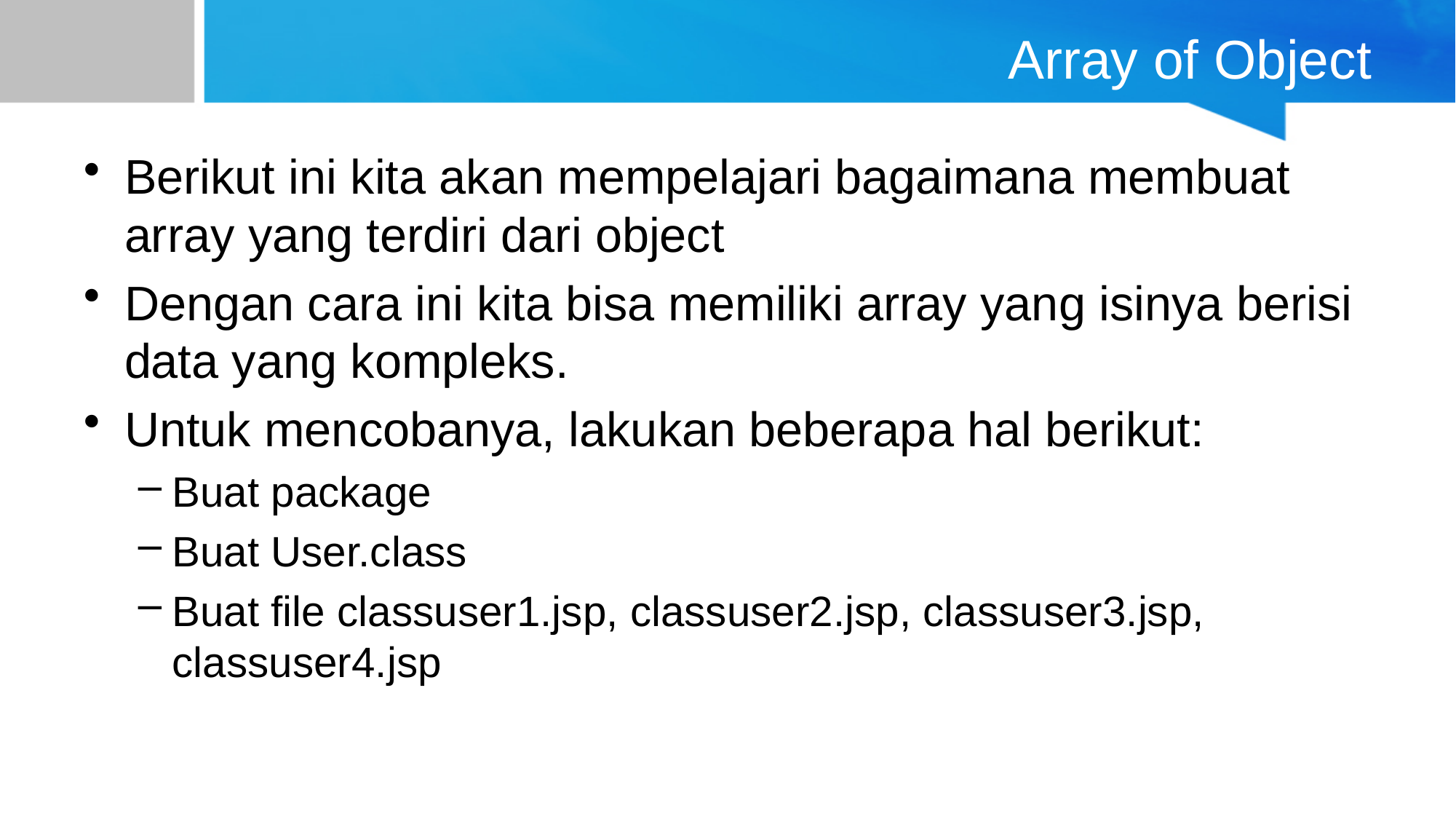

# Array of Object
Berikut ini kita akan mempelajari bagaimana membuat array yang terdiri dari object
Dengan cara ini kita bisa memiliki array yang isinya berisi data yang kompleks.
Untuk mencobanya, lakukan beberapa hal berikut:
Buat package
Buat User.class
Buat file classuser1.jsp, classuser2.jsp, classuser3.jsp, classuser4.jsp